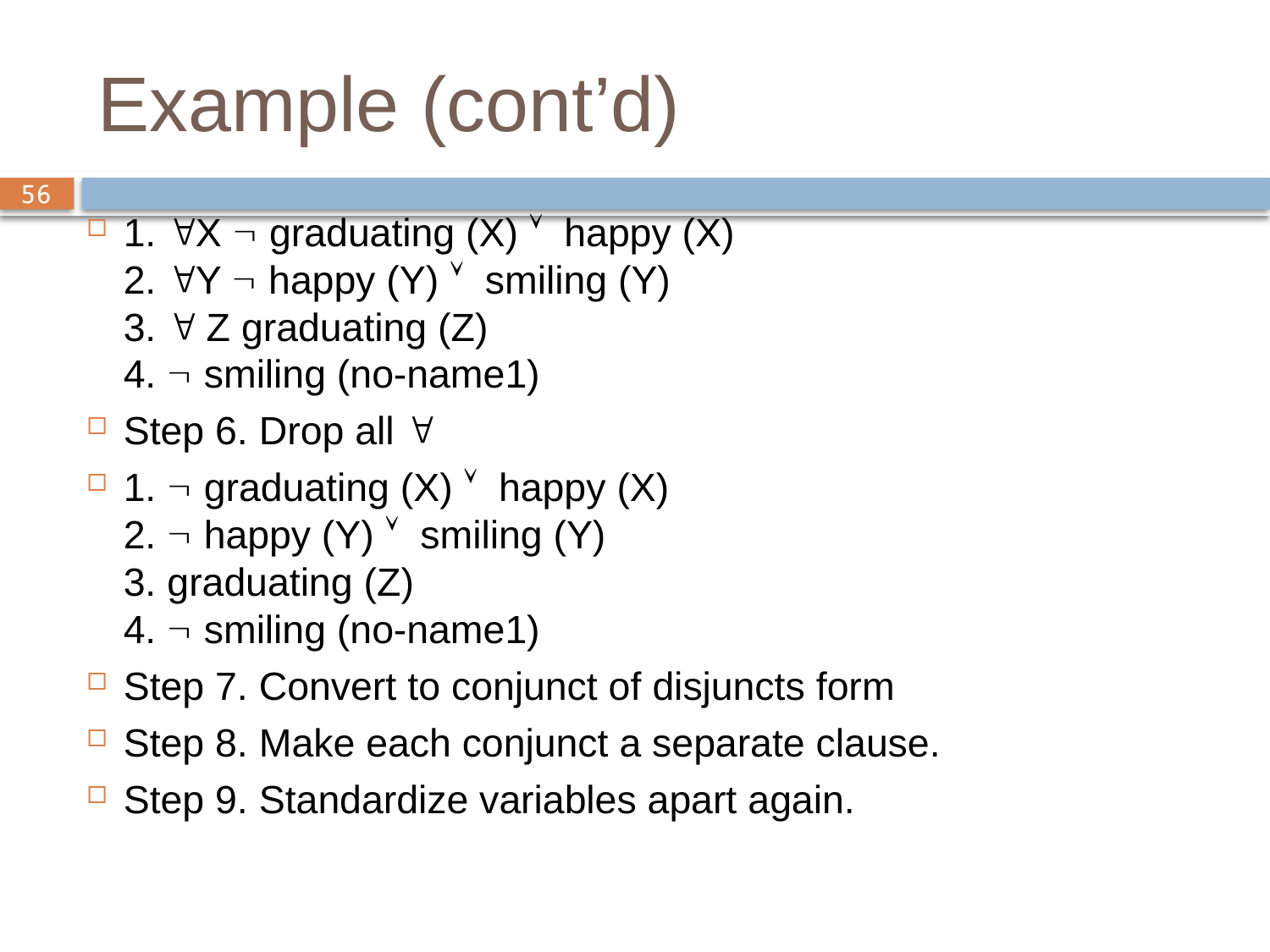

# Example (cont’d)
56
1. ∀X ¬ graduating (X) ∨  happy (X)
2. ∀Y ¬ happy (Y) ∨  smiling (Y)
3. ∀ Z graduating (Z)
4. ¬ smiling (no-name1)
Step 6. Drop all ∀
1. ¬ graduating (X) ∨  happy (X)
2. ¬ happy (Y) ∨  smiling (Y)
3. graduating (Z)
4. ¬ smiling (no-name1)
Step 7. Convert to conjunct of disjuncts form
Step 8. Make each conjunct a separate clause.
Step 9. Standardize variables apart again.